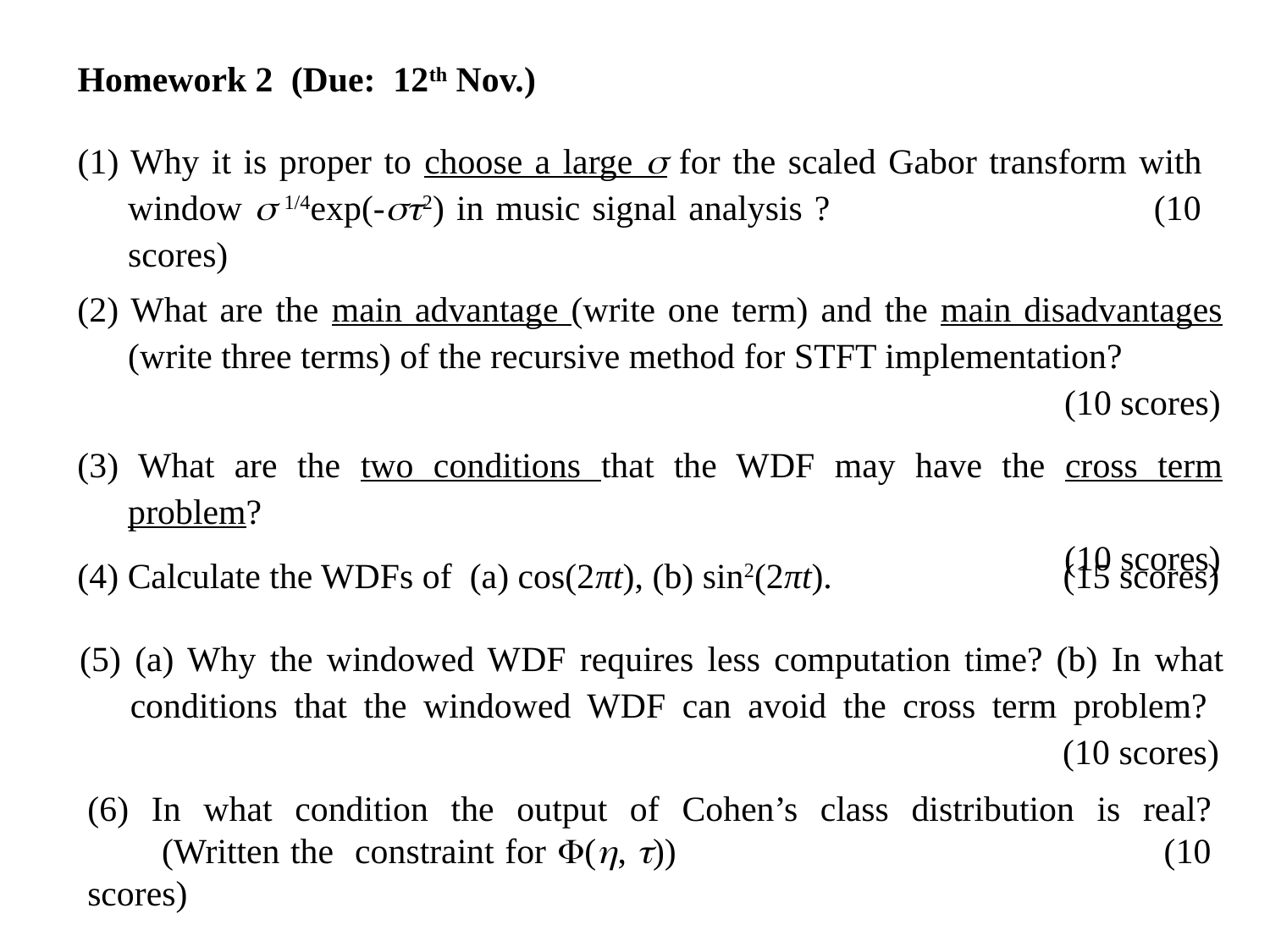

Homework 2  (Due:  12th Nov.)
(1) Why it is proper to choose a large σ for the scaled Gabor transform with window σ 1/4exp(-στ2) in music signal analysis ?                           (10 scores)
(2) What are the main advantage (write one term) and the main disadvantages (write three terms) of the recursive method for STFT implementation?
                                                                                                               (10 scores)
(3) What are the two conditions that the WDF may have the cross term problem?
                                                                                                               (10 scores)
(4) Calculate the WDFs of  (a) cos(2πt), (b) sin2(2πt).                          (15 scores)
(5) (a) Why the windowed WDF requires less computation time? (b) In what conditions that the windowed WDF can avoid the cross term problem?
                                                                                                         (10 scores)
(6) In what condition the output of Cohen’s class distribution is real?
       (Written the  constraint for Φ(η, τ))                                              (10 scores)